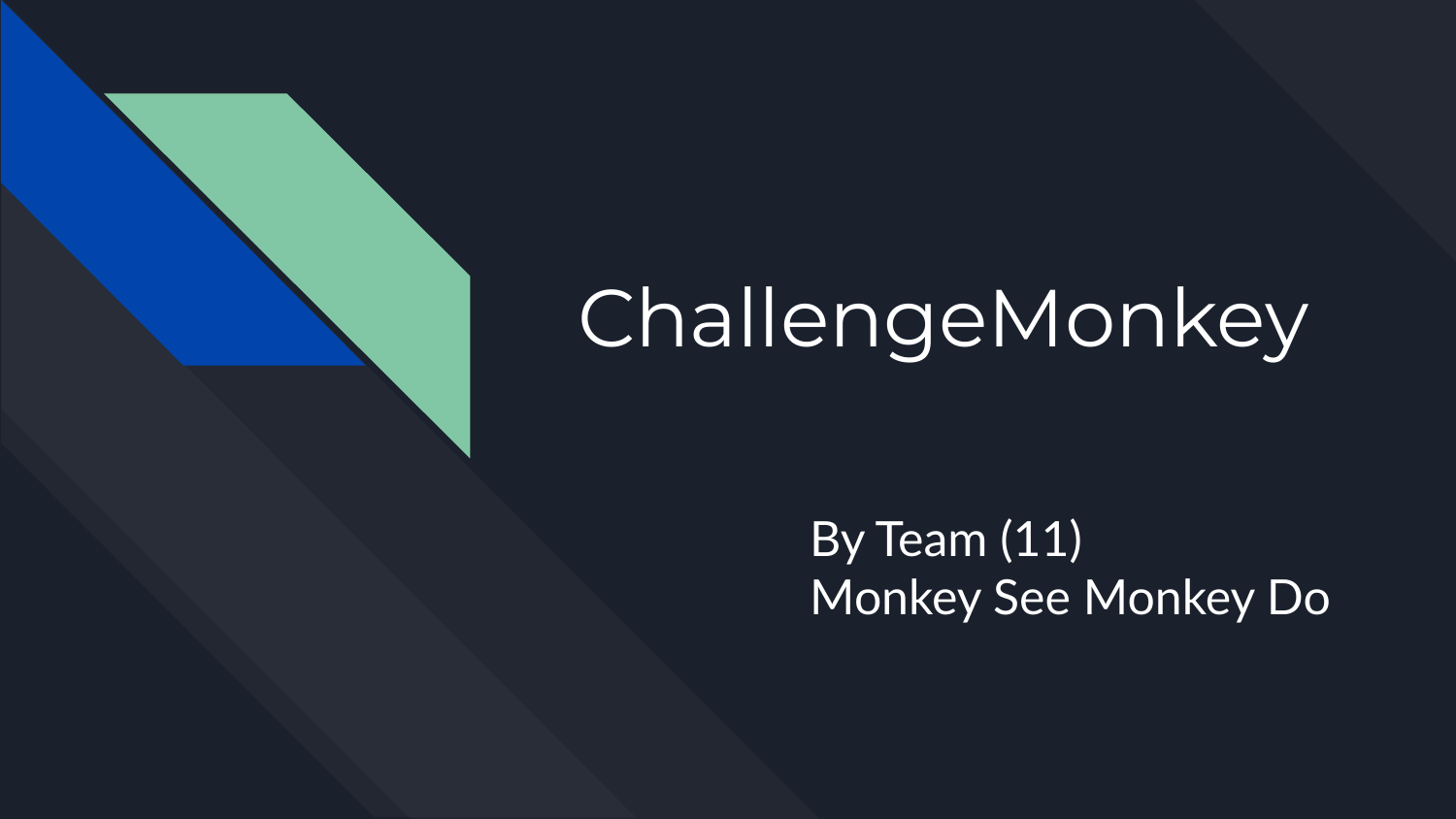

# ChallengeMonkey
By Team (11)
Monkey See Monkey Do